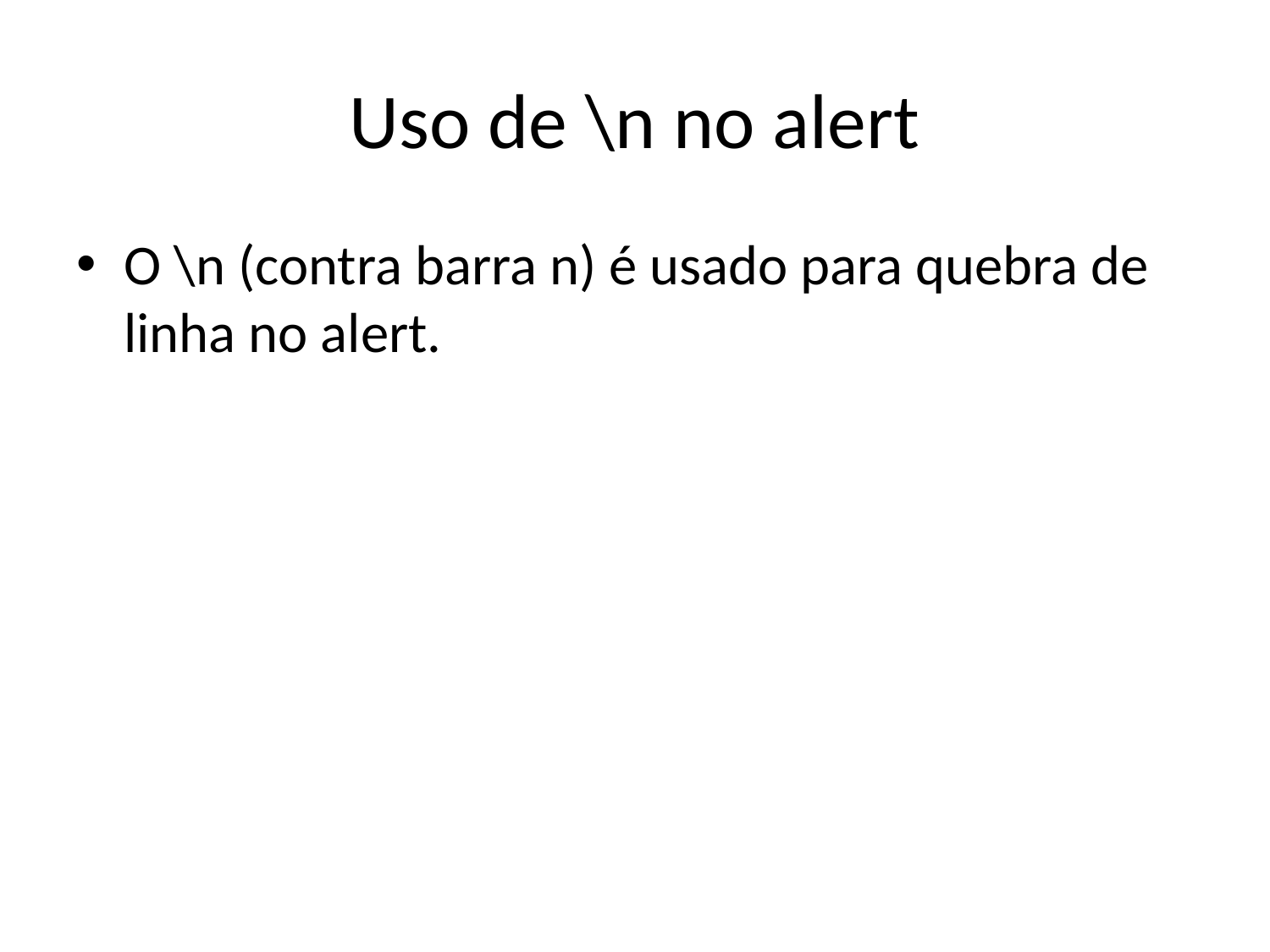

# Uso de \n no alert
O \n (contra barra n) é usado para quebra de linha no alert.